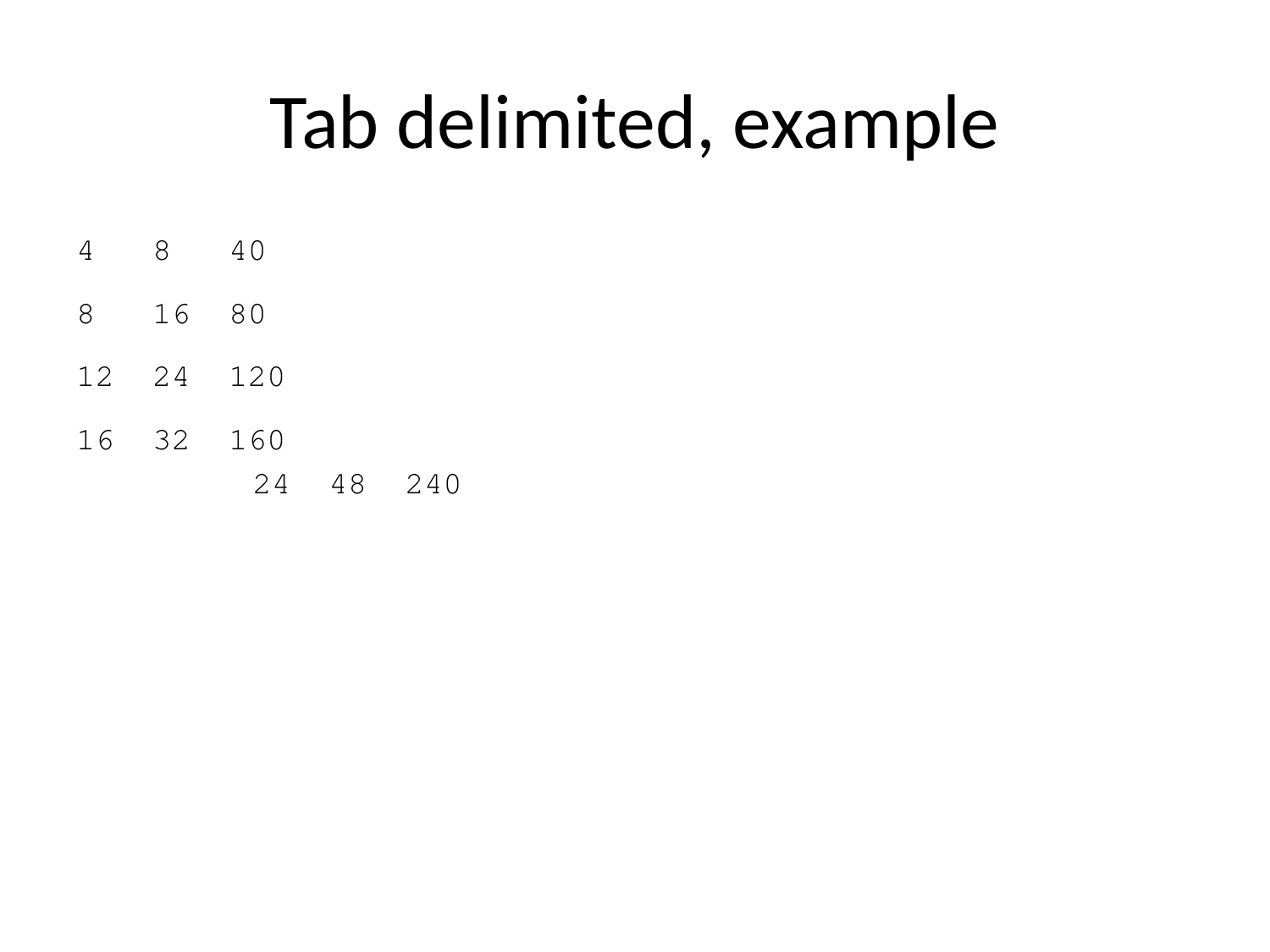

# Tab delimited, example
4   8   40
8   16  80
12  24  120
16  32  160
24  48  240